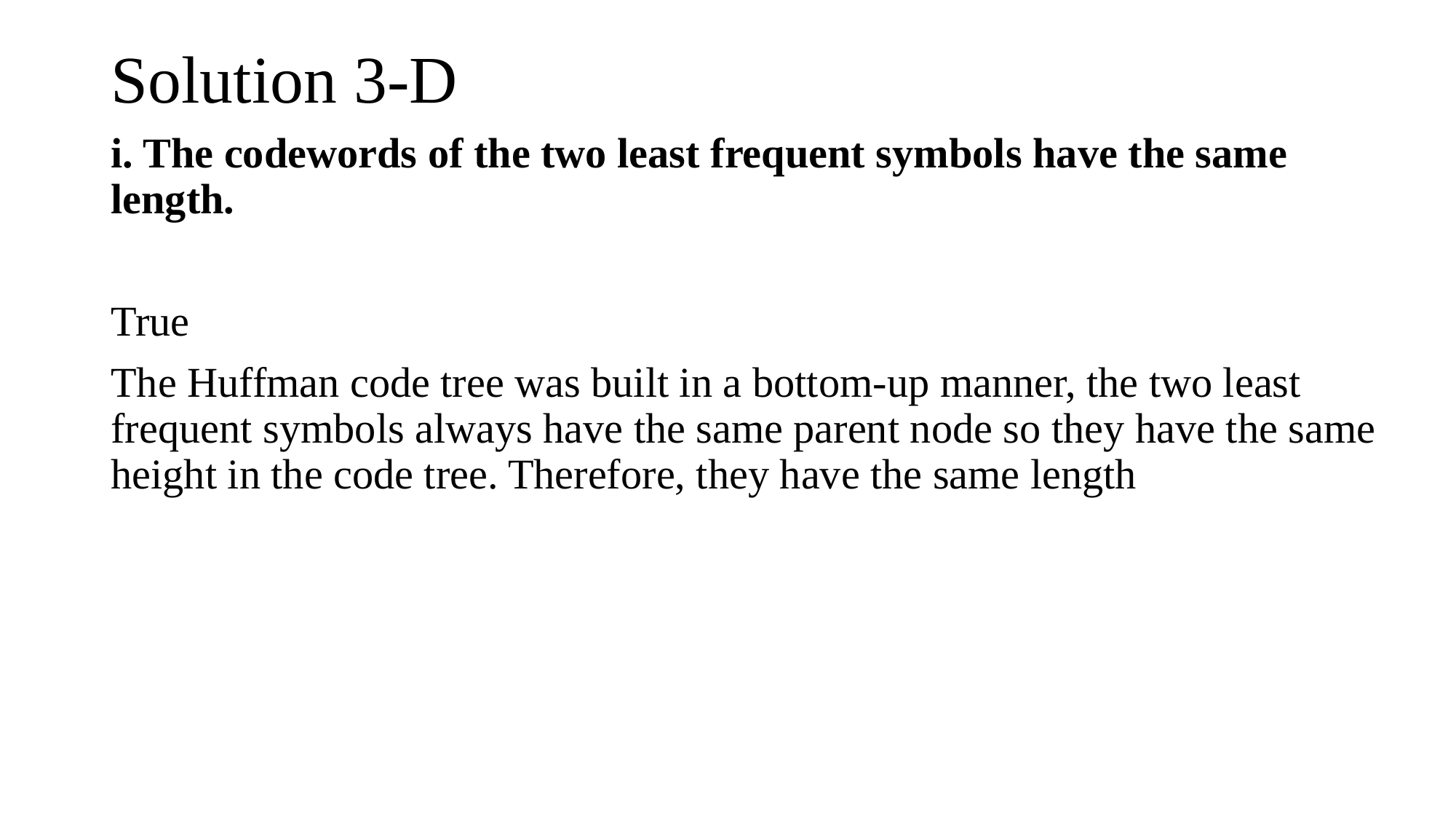

# Solution 3-D
i. The codewords of the two least frequent symbols have the same length.

True
The Huffman code tree was built in a bottom-up manner, the two least frequent symbols always have the same parent node so they have the same height in the code tree. Therefore, they have the same length